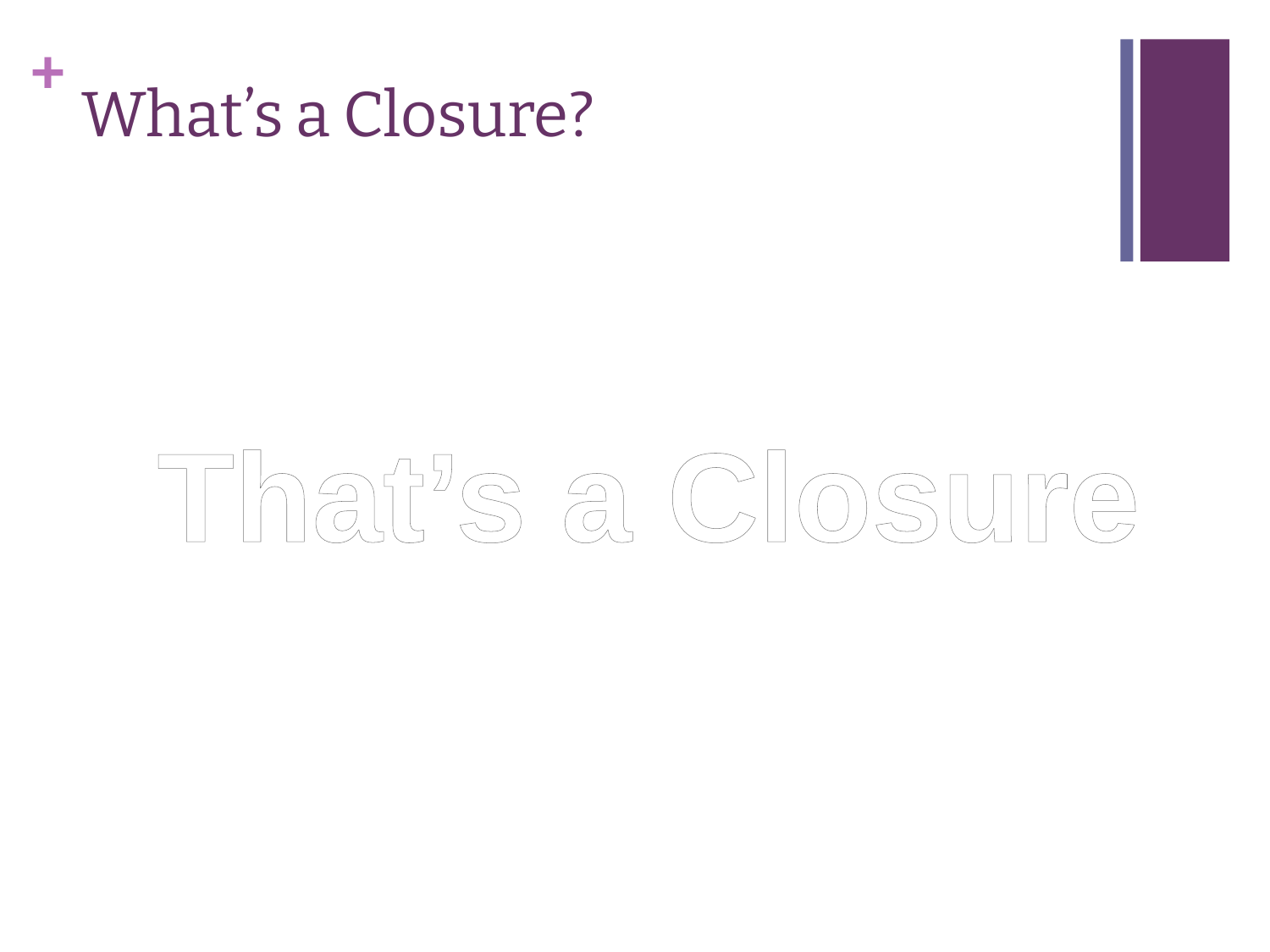

# What’s a Closure?
That’s a Closure